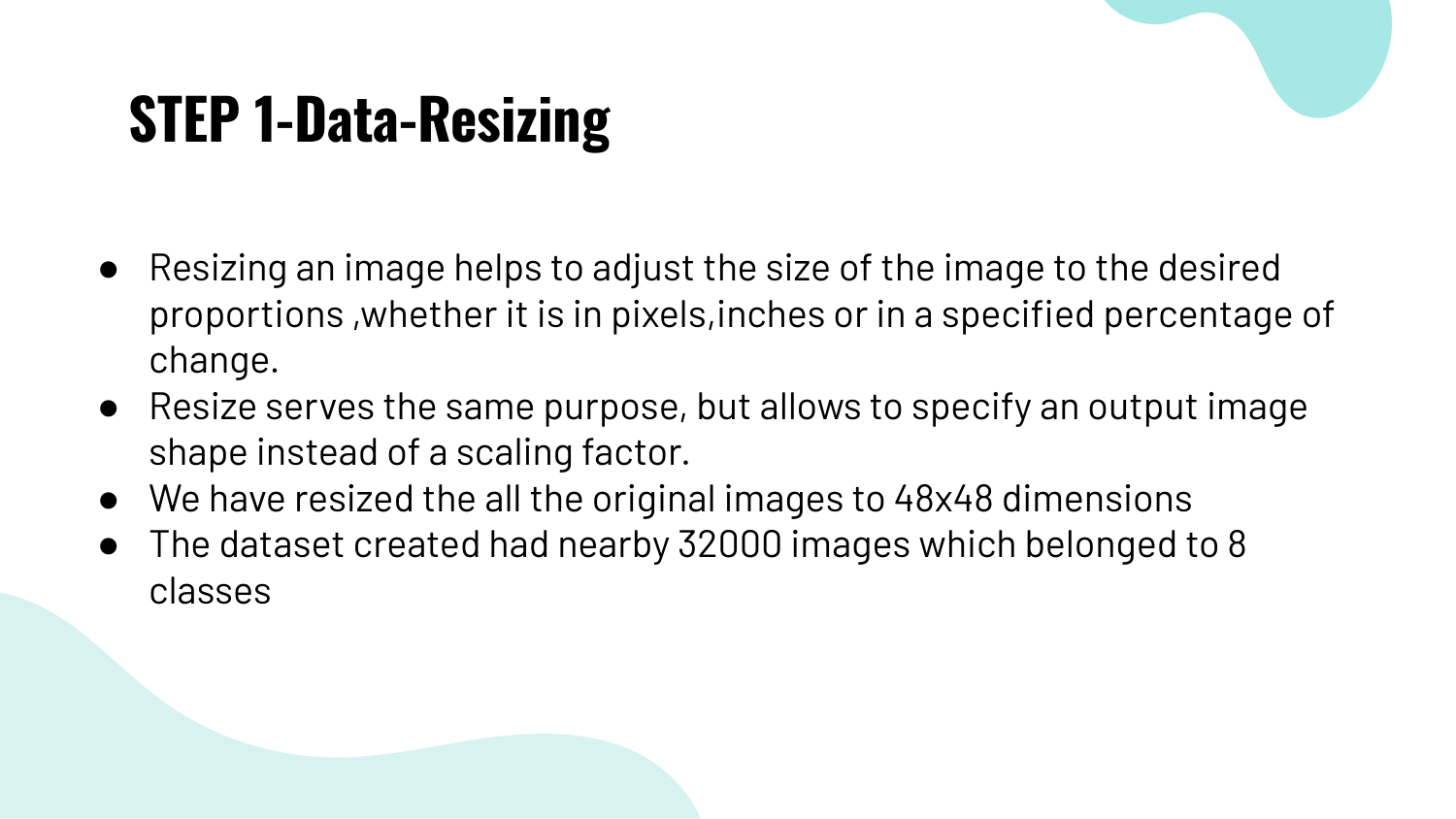

# STEP 1-Data-Resizing
Resizing an image helps to adjust the size of the image to the desired proportions ,whether it is in pixels,inches or in a specified percentage of change.
Resize serves the same purpose, but allows to specify an output image shape instead of a scaling factor.
We have resized the all the original images to 48x48 dimensions
The dataset created had nearby 32000 images which belonged to 8 classes